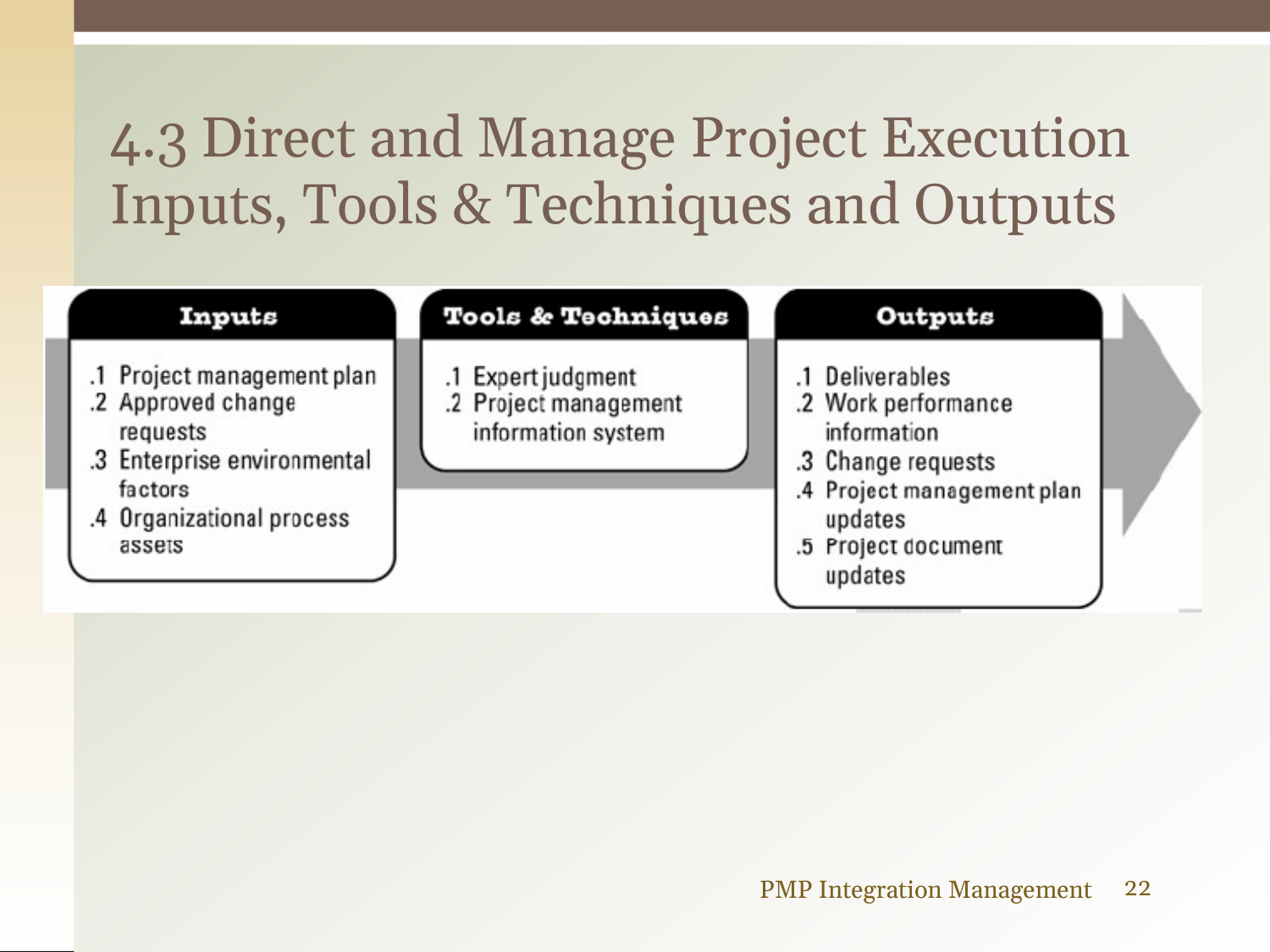

4.3 Direct and Manage Project Execution
Inputs, Tools & Techniques and Outputs

PMP Integration Management
22